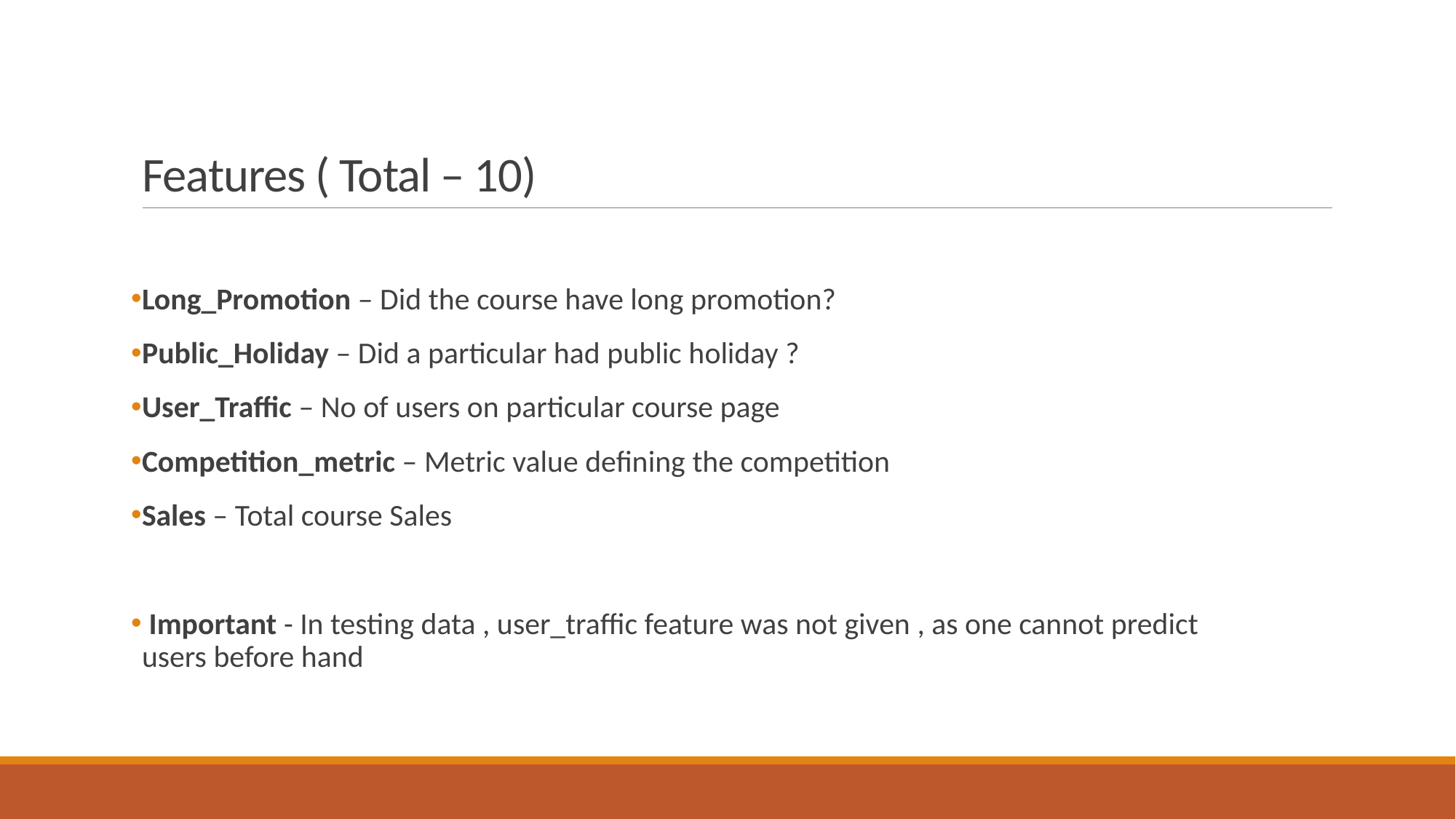

# Features ( Total – 10)

Long_Promotion – Did the course have long promotion?
Public_Holiday – Did a particular had public holiday ?
User_Traffic – No of users on particular course page
Competition_metric – Metric value defining the competition
Sales – Total course Sales

 Important - In testing data , user_traffic feature was not given , as one cannot predict users before hand